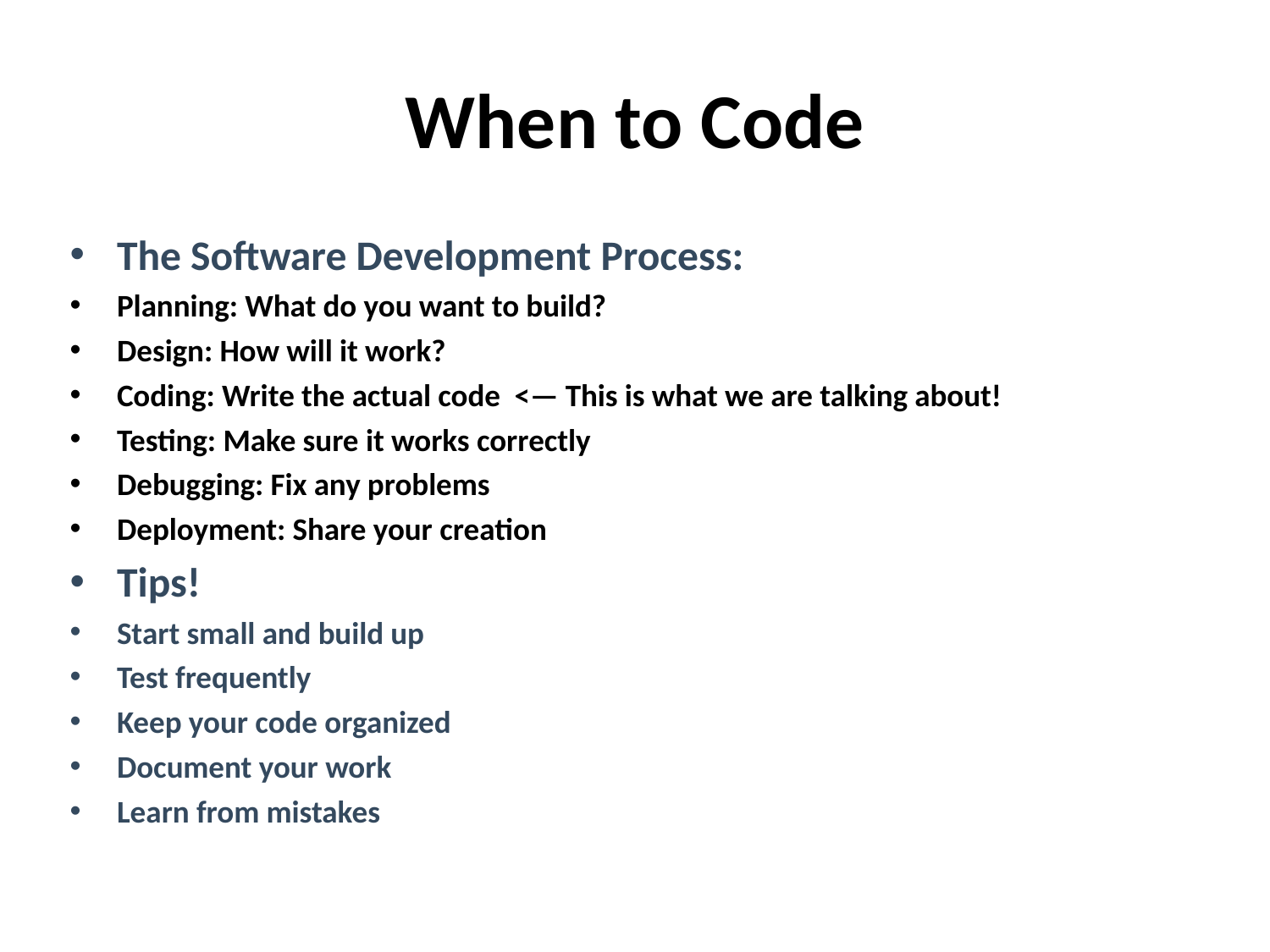

# When to Code
The Software Development Process:
Planning: What do you want to build?
Design: How will it work?
Coding: Write the actual code  <— This is what we are talking about!
Testing: Make sure it works correctly
Debugging: Fix any problems
Deployment: Share your creation
Tips!
Start small and build up
Test frequently
Keep your code organized
Document your work
Learn from mistakes